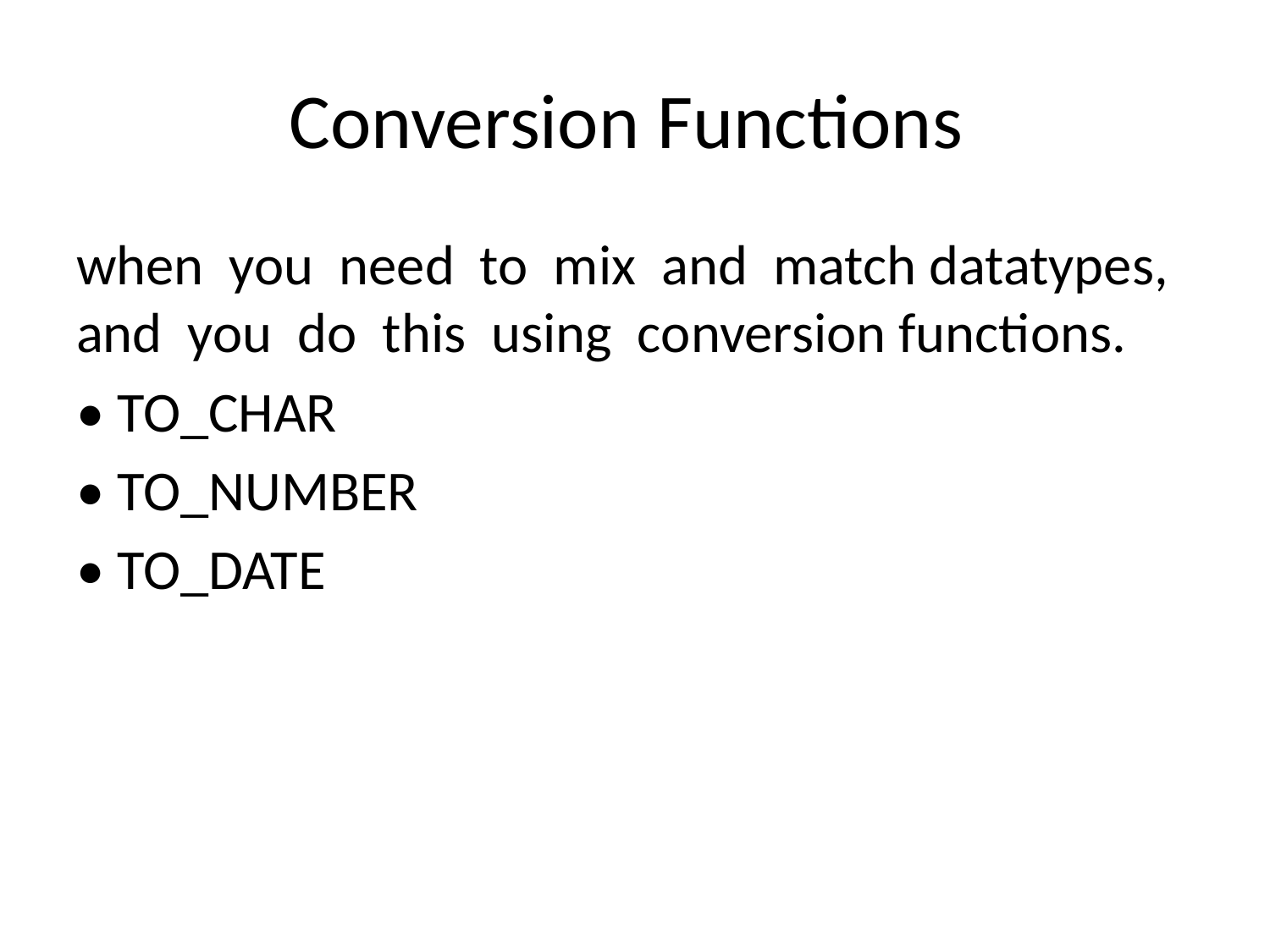

# Conversion Functions
when  you  need  to  mix  and  match datatypes,  and  you  do  this  using  conversion functions.
• TO_CHAR
• TO_NUMBER
• TO_DATE